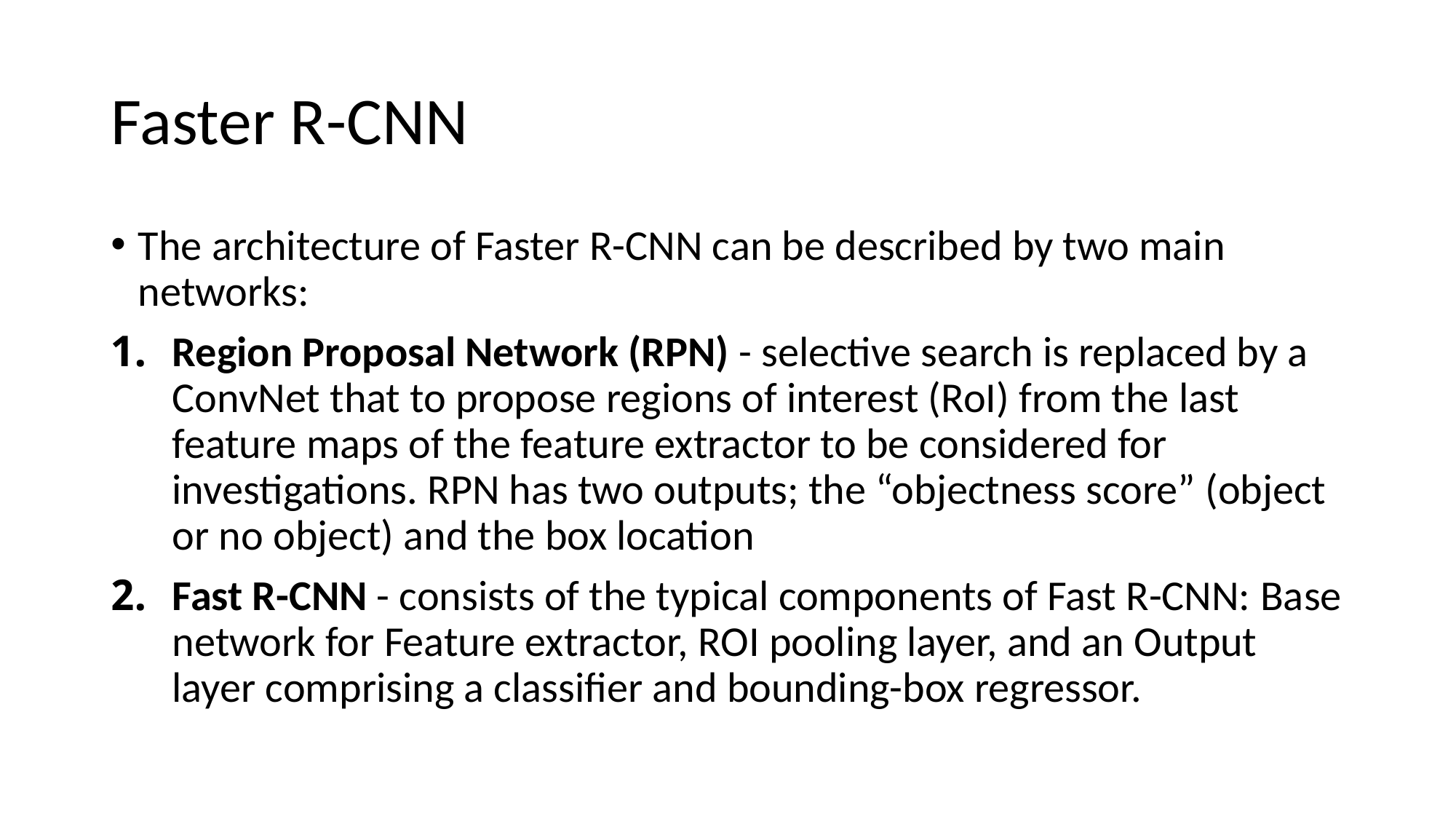

# Faster R-CNN
﻿The architecture of Faster R-CNN can be described by two main networks:
﻿Region Proposal Network (RPN) - selective search is replaced by a ConvNet that to propose regions of interest (RoI) from the last feature maps of the feature extractor to be considered for investigations. RPN has two outputs; the “objectness score” (object or no object) and the box location
﻿Fast R-CNN - consists of the typical components of Fast R-CNN: ﻿Base network for Feature extractor, ﻿ROI pooling layer, and an ﻿Output layer comprising a classifier and bounding-box regressor.